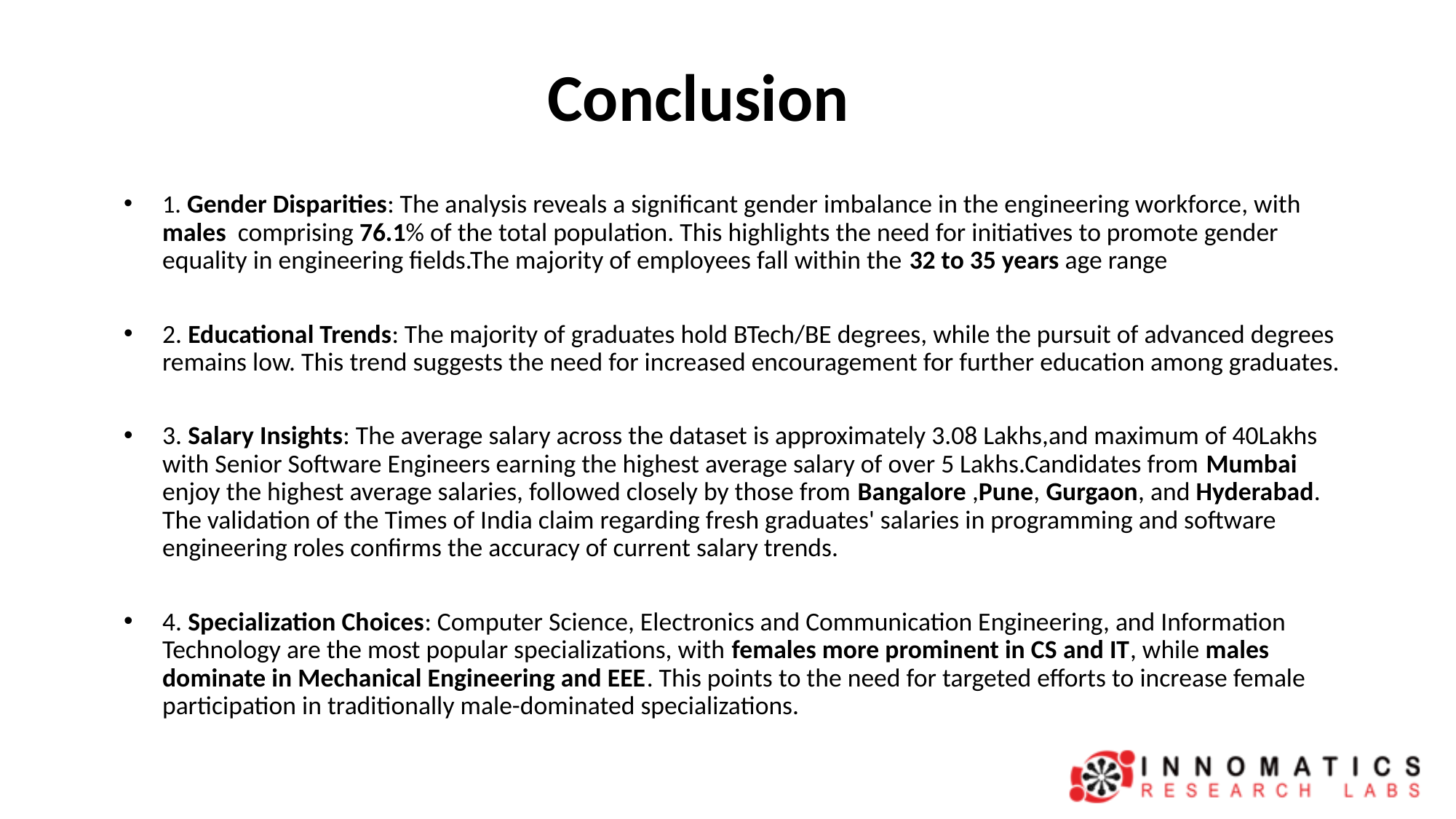

# Conclusion
1. Gender Disparities: The analysis reveals a significant gender imbalance in the engineering workforce, with males  comprising 76.1% of the total population. This highlights the need for initiatives to promote gender equality in engineering fields.The majority of employees fall within the 32 to 35 years age range

2. Educational Trends: The majority of graduates hold BTech/BE degrees, while the pursuit of advanced degrees remains low. This trend suggests the need for increased encouragement for further education among graduates.

3. Salary Insights: The average salary across the dataset is approximately 3.08 Lakhs,and maximum of 40Lakhs  with Senior Software Engineers earning the highest average salary of over 5 Lakhs.Candidates from Mumbai enjoy the highest average salaries, followed closely by those from Bangalore ,Pune, Gurgaon, and Hyderabad. The validation of the Times of India claim regarding fresh graduates' salaries in programming and software engineering roles confirms the accuracy of current salary trends.

4. Specialization Choices: Computer Science, Electronics and Communication Engineering, and Information Technology are the most popular specializations, with females more prominent in CS and IT, while males dominate in Mechanical Engineering and EEE. This points to the need for targeted efforts to increase female participation in traditionally male-dominated specializations.